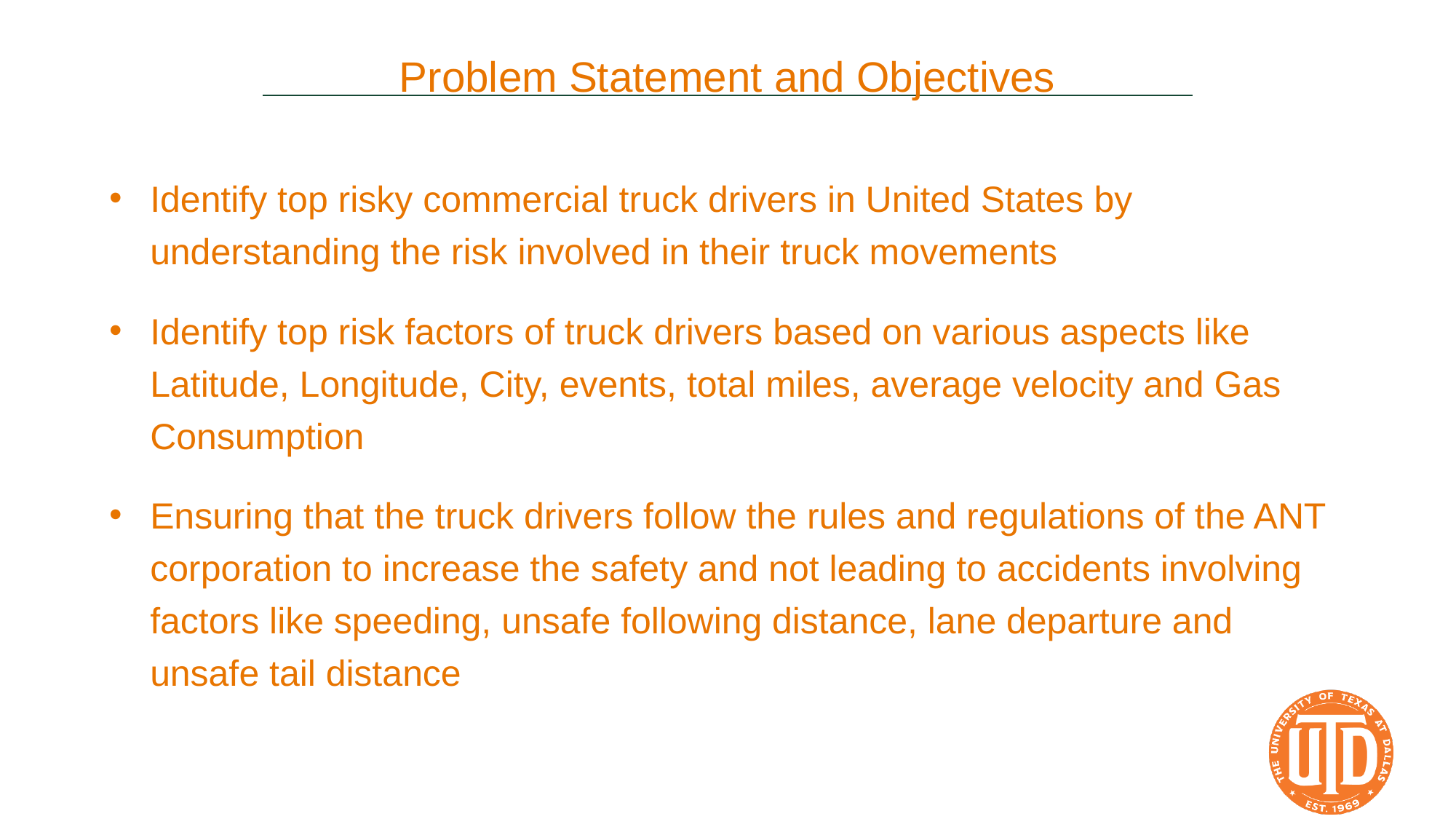

Problem Statement and Objectives
Identify top risky commercial truck drivers in United States by understanding the risk involved in their truck movements
Identify top risk factors of truck drivers based on various aspects like Latitude, Longitude, City, events, total miles, average velocity and Gas Consumption
Ensuring that the truck drivers follow the rules and regulations of the ANT corporation to increase the safety and not leading to accidents involving factors like speeding, unsafe following distance, lane departure and unsafe tail distance